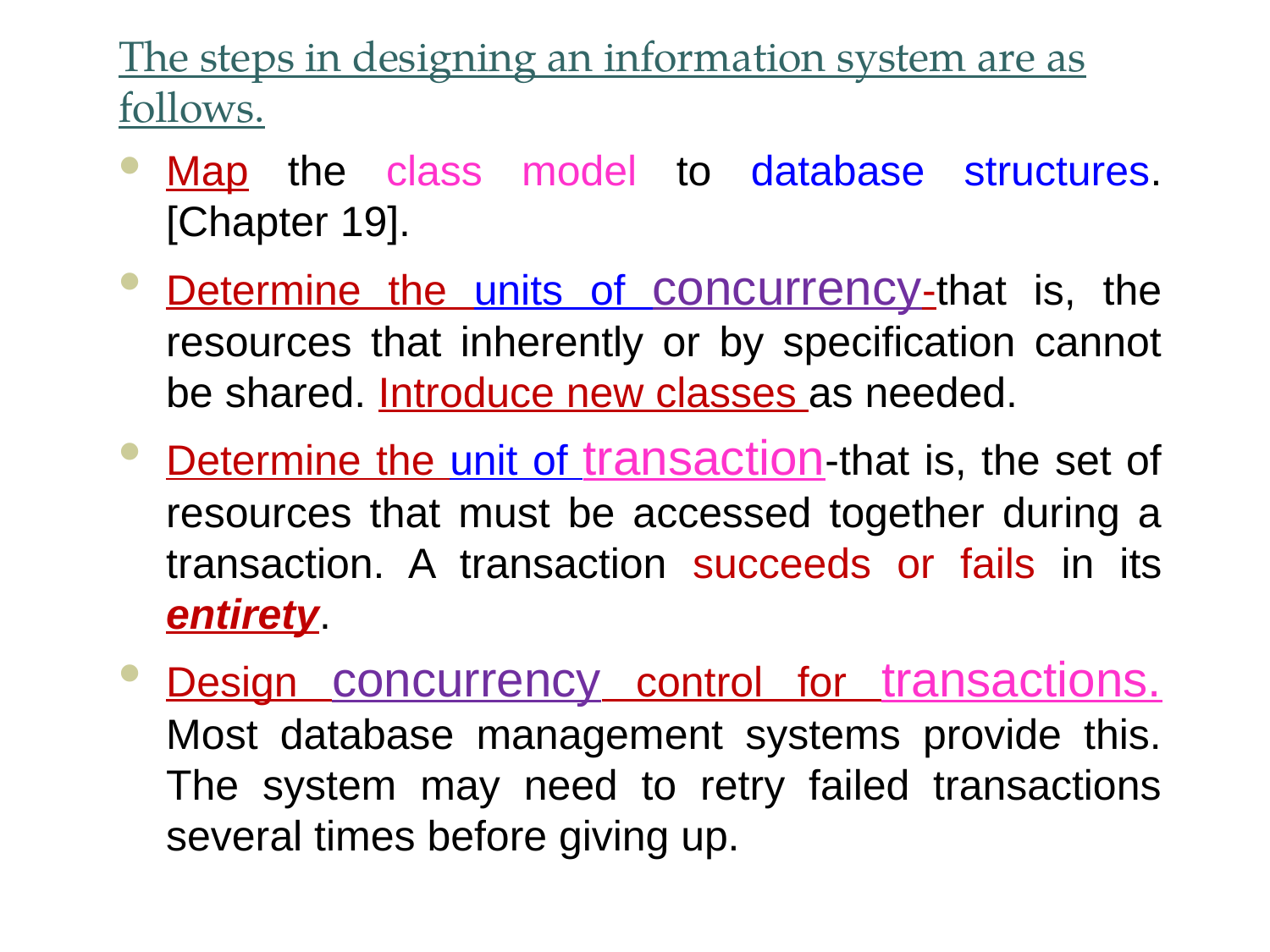

# The steps in designing an information system are as follows.
Map the class model to database structures. [Chapter 19].
Determine the units of concurrency-that is, the resources that inherently or by specification cannot be shared. Introduce new classes as needed.
Determine the unit of transaction-that is, the set of resources that must be accessed together during a transaction. A transaction succeeds or fails in its entirety.
Design concurrency control for transactions. Most database management systems provide this. The system may need to retry failed transactions several times before giving up.